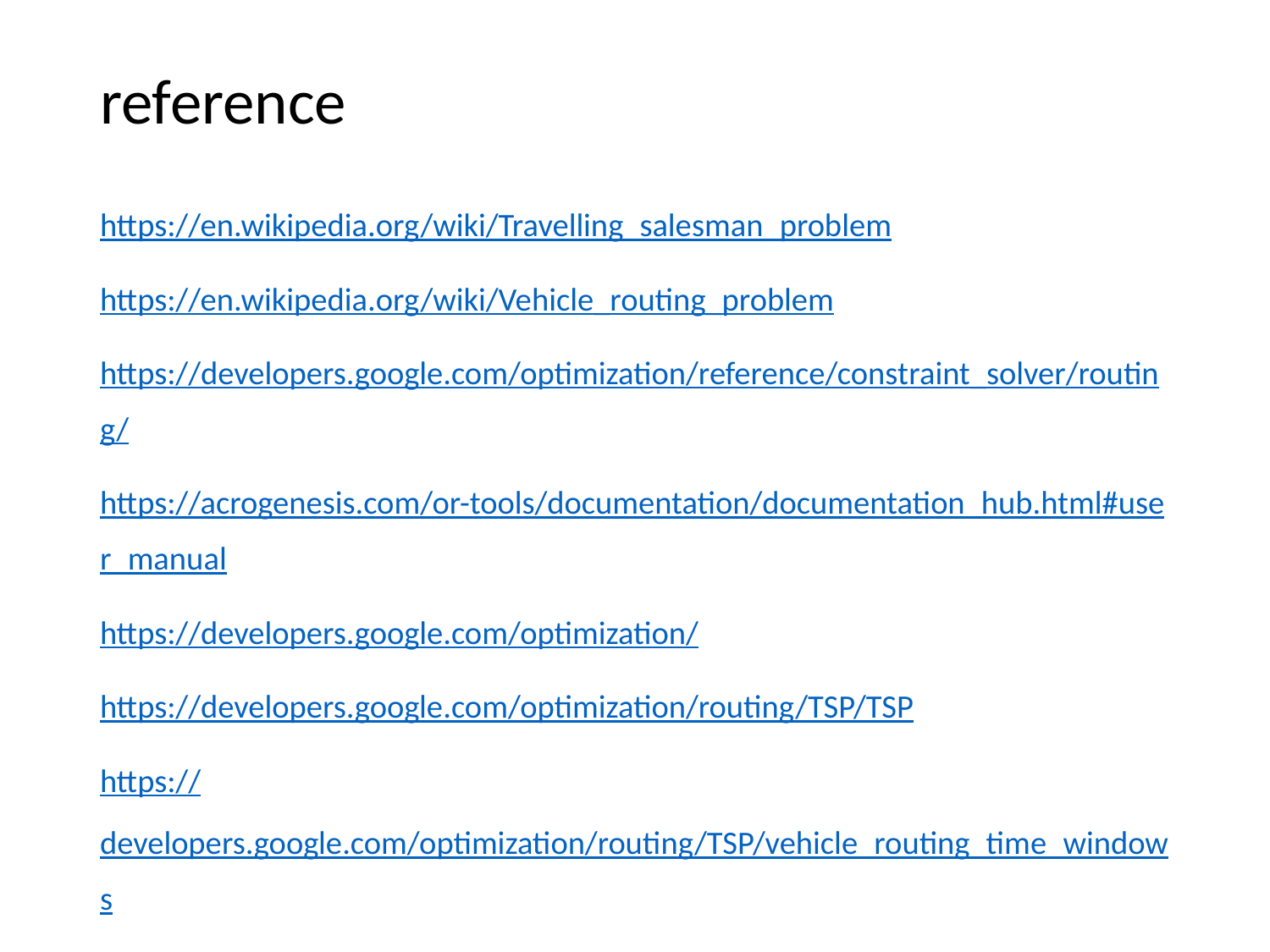

# reference
https://en.wikipedia.org/wiki/Travelling_salesman_problem
https://en.wikipedia.org/wiki/Vehicle_routing_problem
https://developers.google.com/optimization/reference/constraint_solver/routing/
https://acrogenesis.com/or-tools/documentation/documentation_hub.html#user_manual
https://developers.google.com/optimization/
https://developers.google.com/optimization/routing/TSP/TSP
https://developers.google.com/optimization/routing/TSP/vehicle_routing_time_windows
https://github.com/google/or-tools/blob/master/src/constraint_solver/routing.h